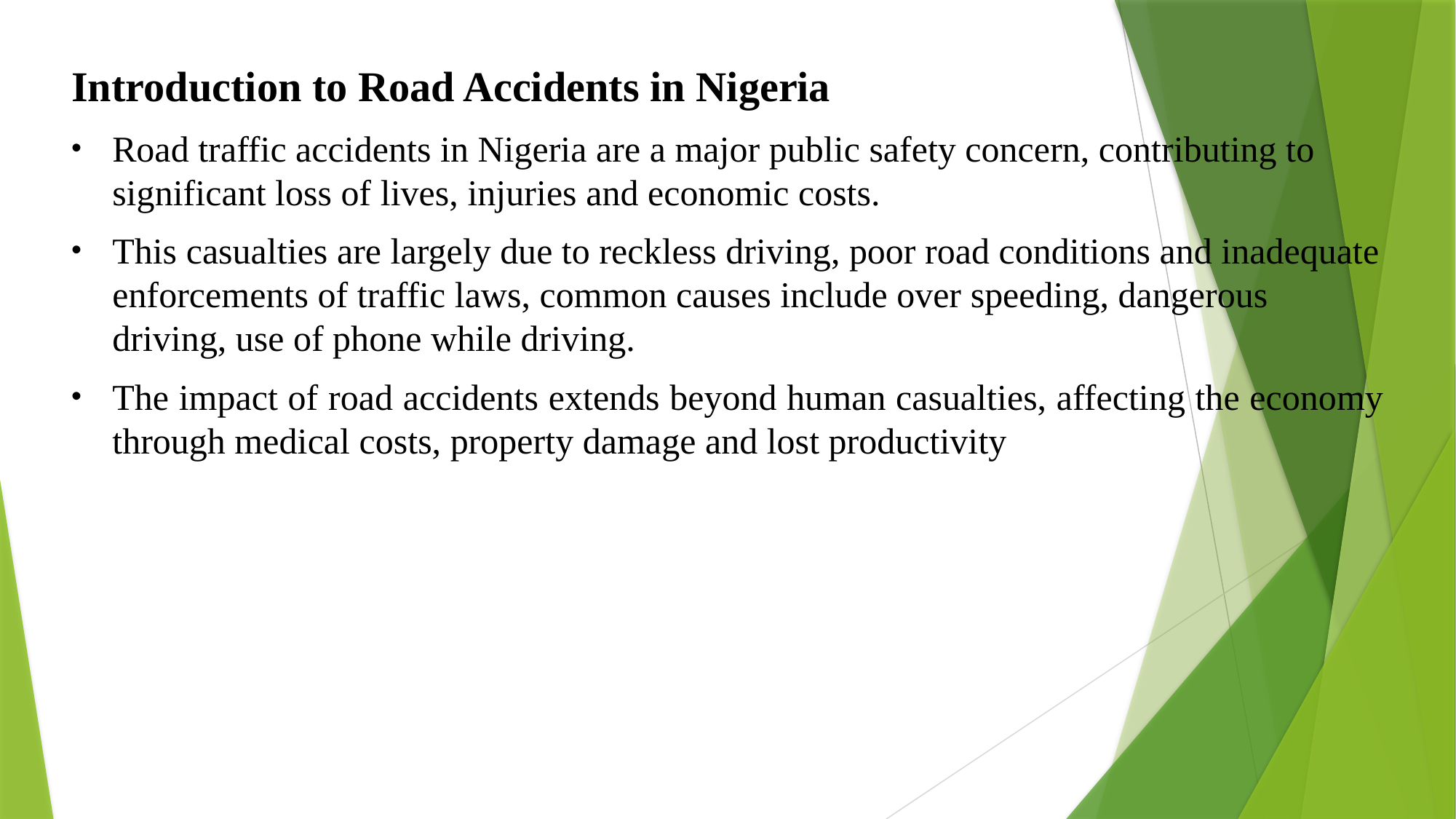

Introduction to Road Accidents in Nigeria
Road traffic accidents in Nigeria are a major public safety concern, contributing to significant loss of lives, injuries and economic costs.
This casualties are largely due to reckless driving, poor road conditions and inadequate enforcements of traffic laws, common causes include over speeding, dangerous driving, use of phone while driving.
The impact of road accidents extends beyond human casualties, affecting the economy through medical costs, property damage and lost productivity